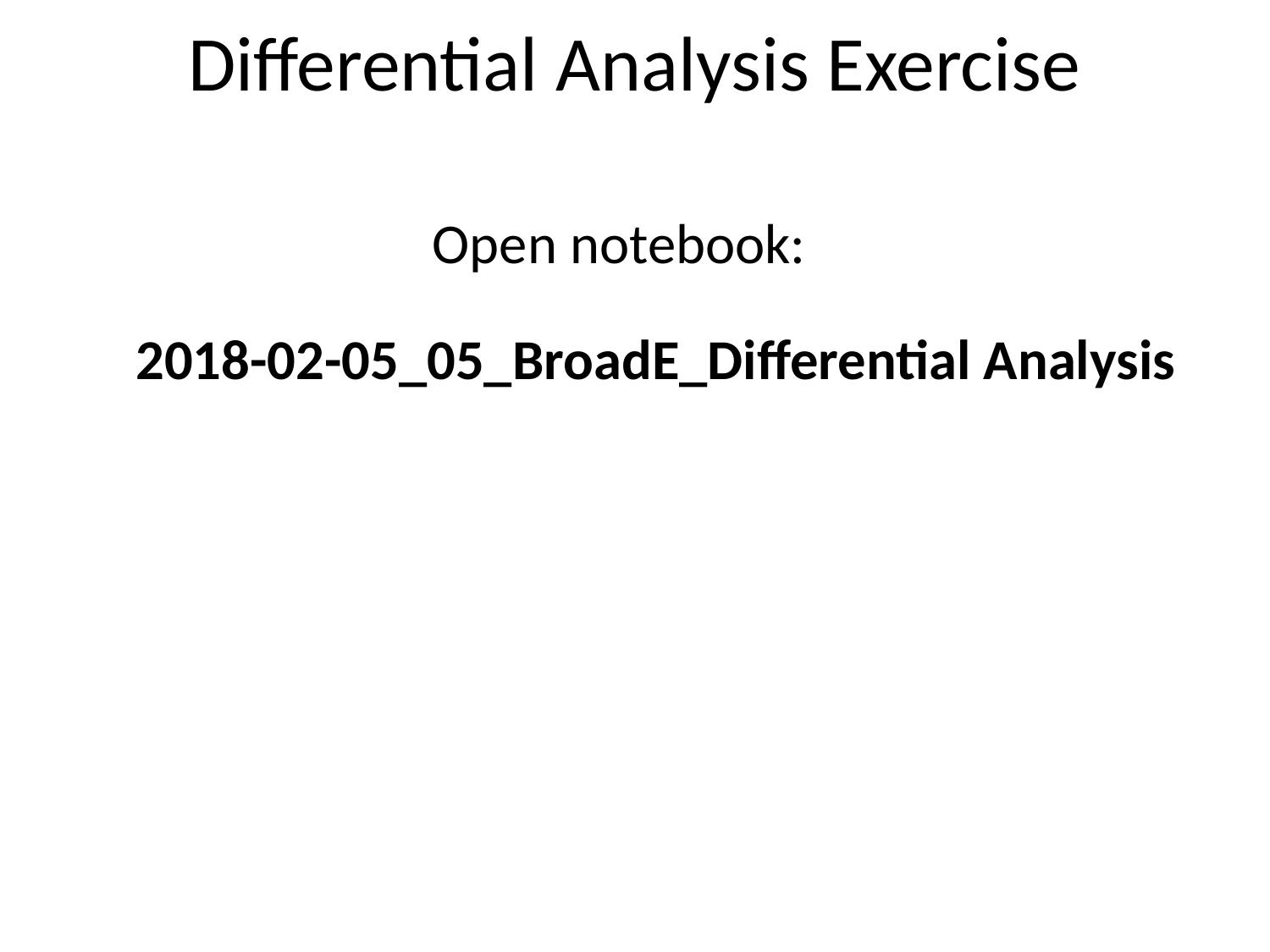

Differential Analysis Exercise
Open notebook:
2018-02-05_05_BroadE_Differential Analysis